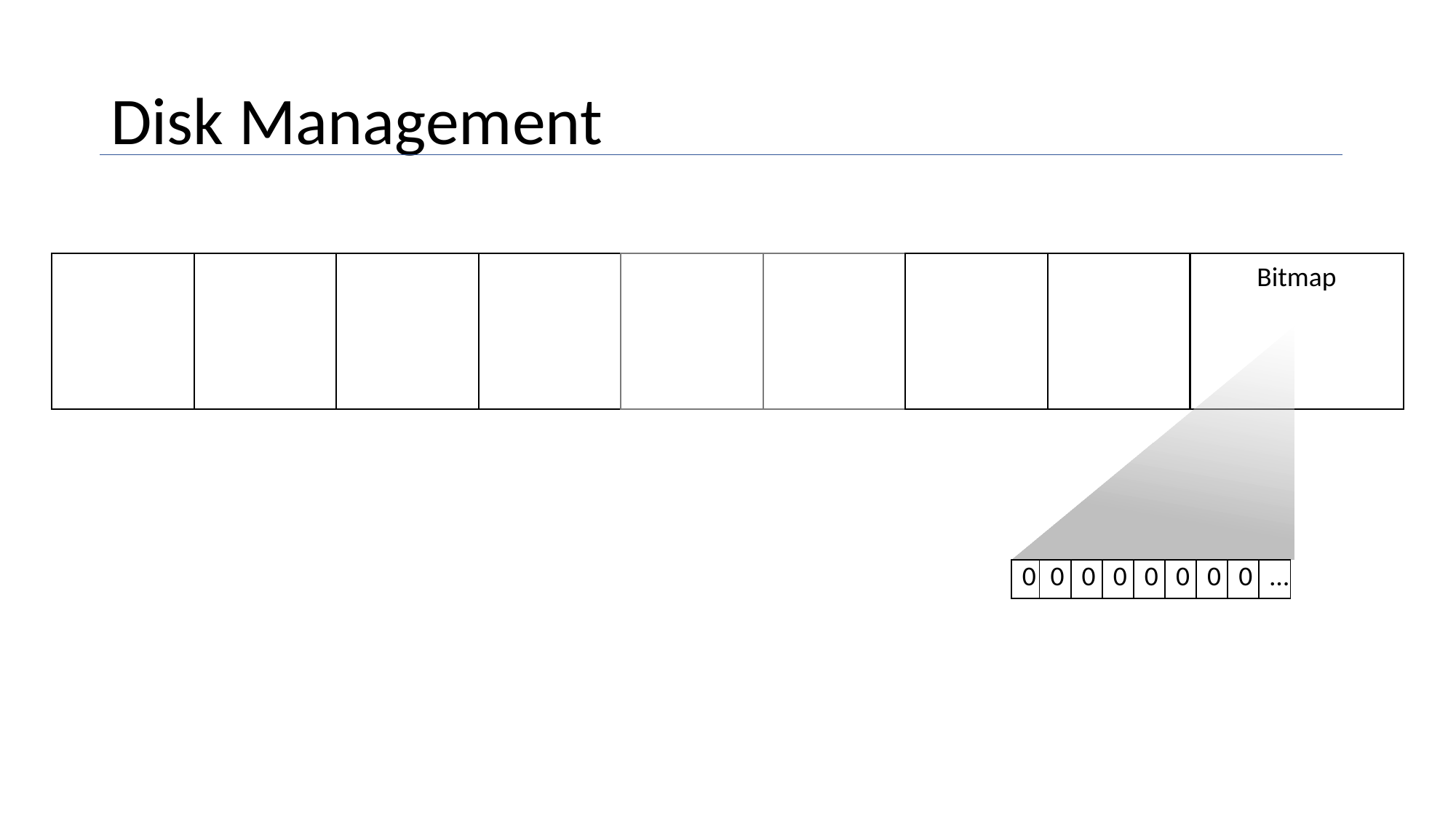

# Disk Management

Bitmap

| 0 | 0 | 0 | 0 | 0 | 0 | 0 | 0 | … |
| --- | --- | --- | --- | --- | --- | --- | --- | --- |